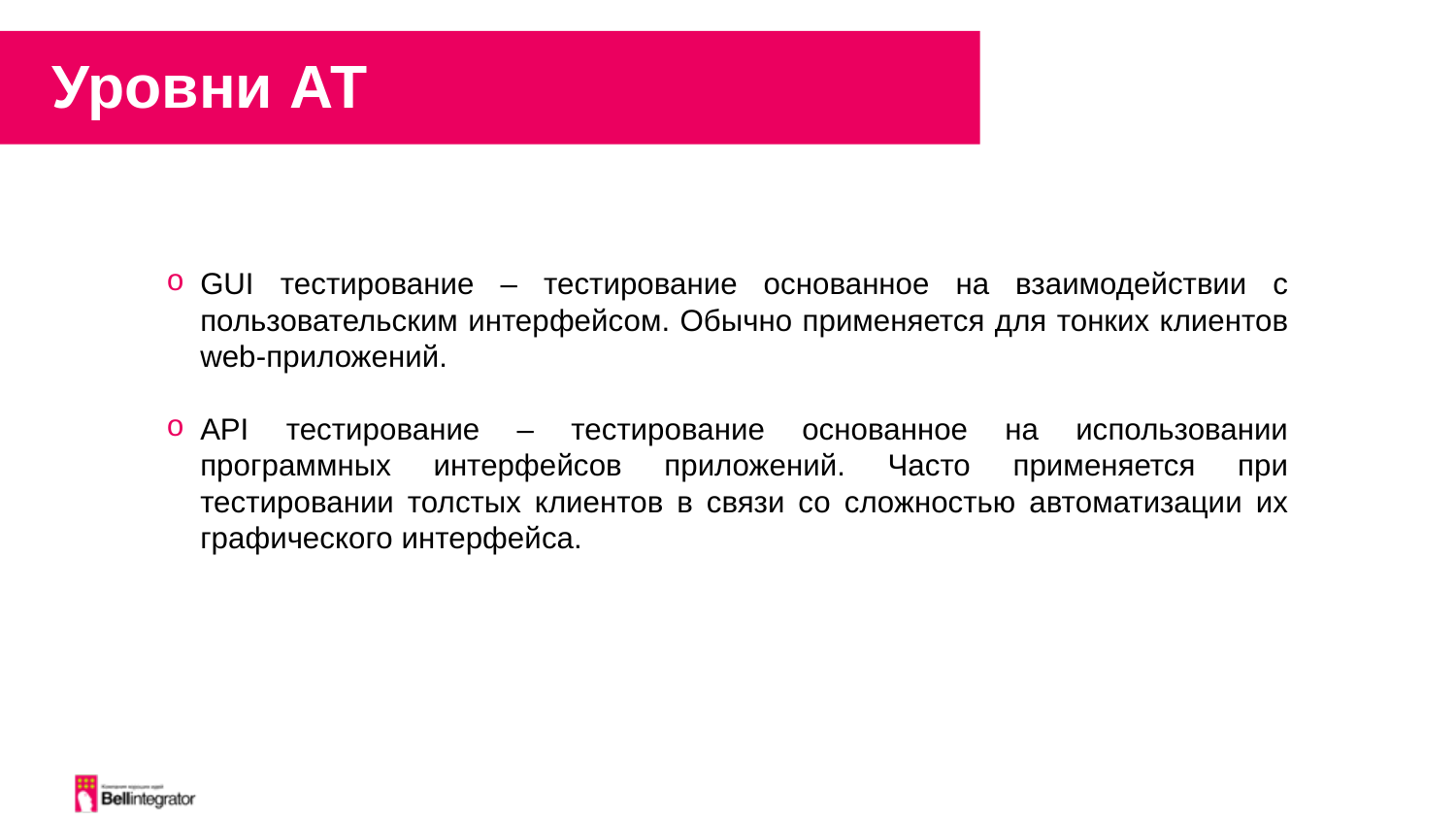

Уровни АТ

GUI тестирование – тестирование основанное на взаимодействии с пользовательским интерфейсом. Обычно применяется для тонких клиентов web-приложений.

API тестирование – тестирование основанное на использовании программных интерфейсов приложений. Часто применяется при тестировании толстых клиентов в связи со сложностью автоматизации их графического интерфейса.